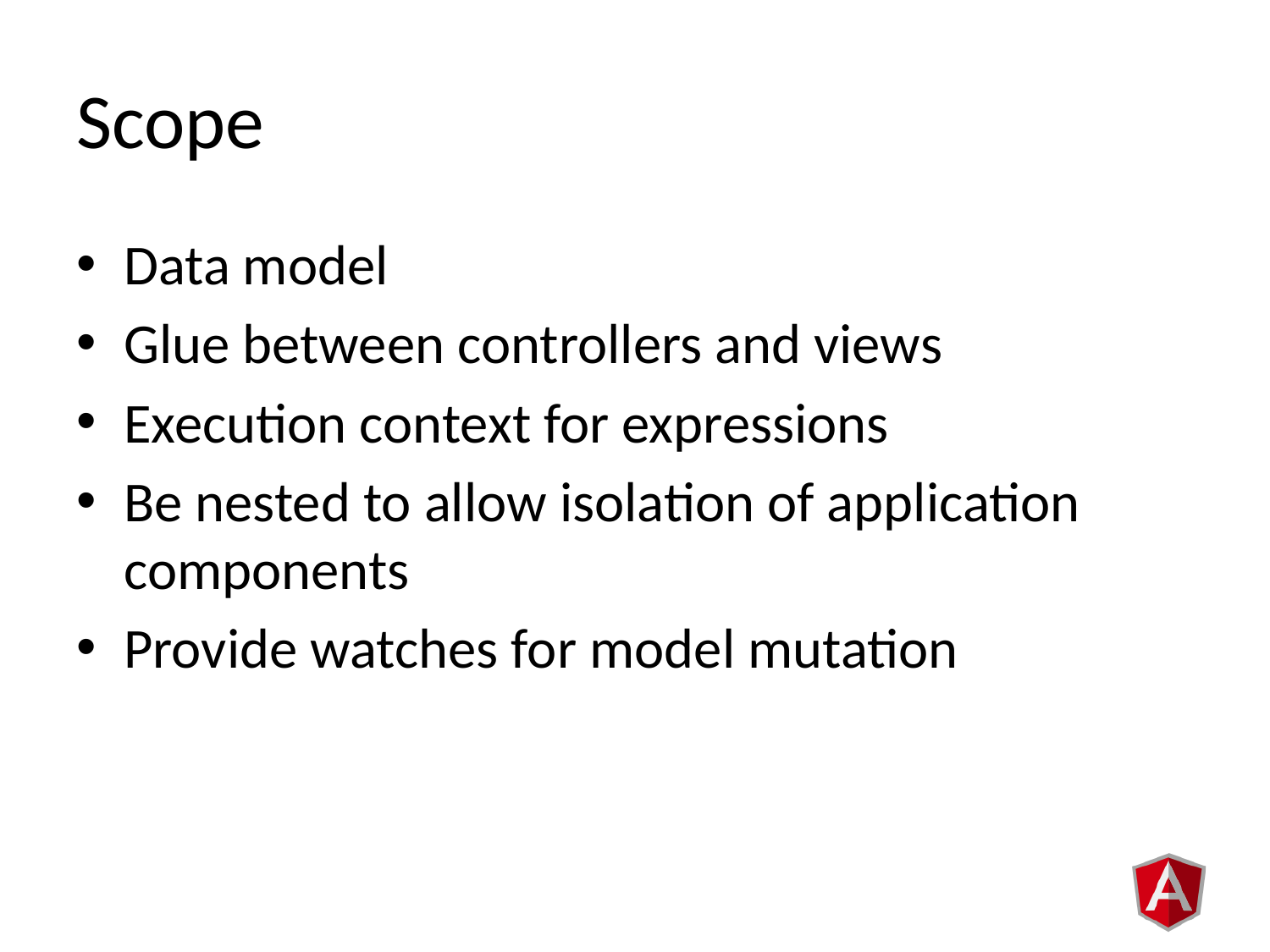

# Scope
Data model
Glue between controllers and views
Execution context for expressions
Be nested to allow isolation of application components
Provide watches for model mutation